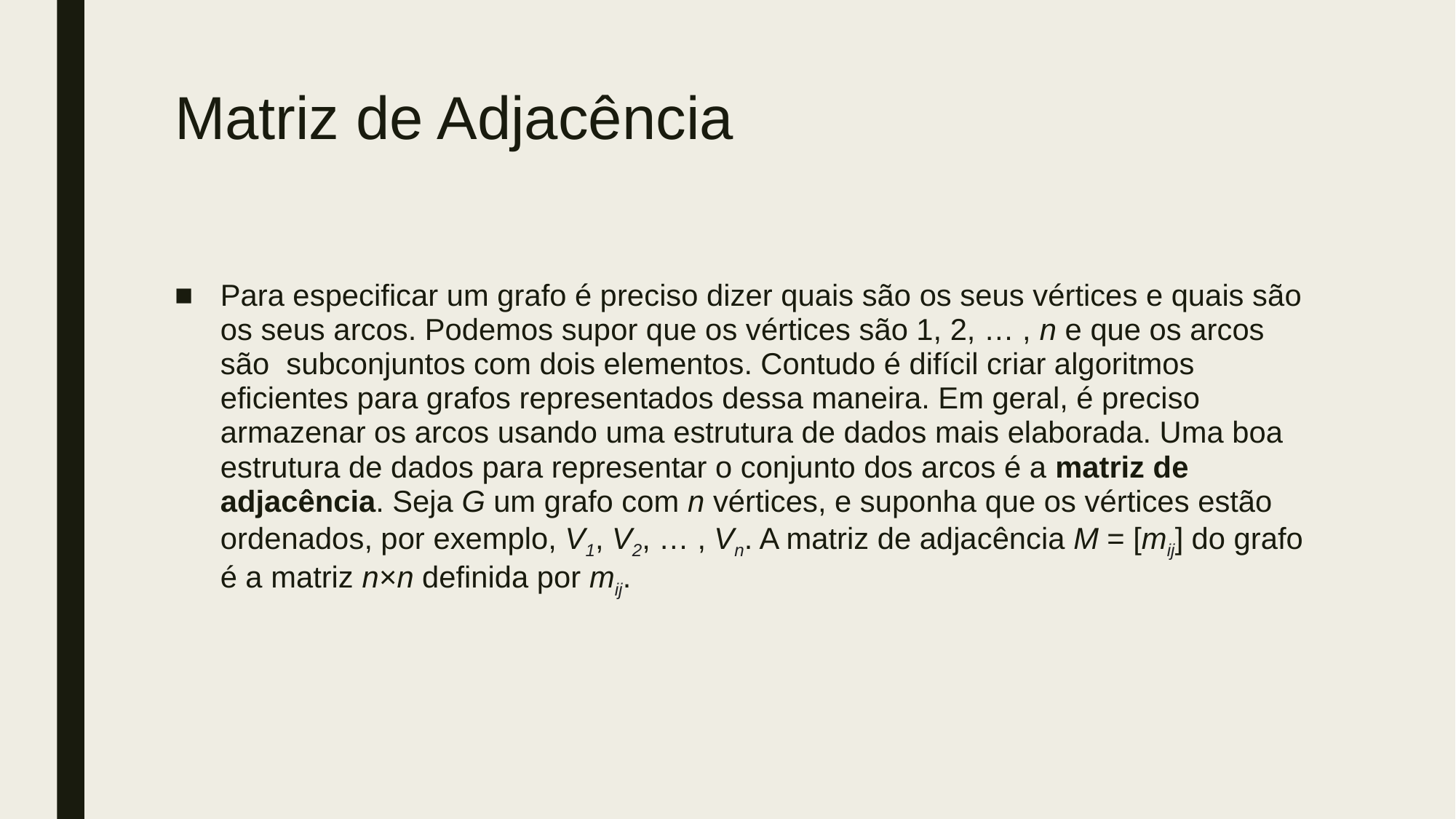

# Matriz de Adjacência
Para especificar um grafo é preciso dizer quais são os seus vértices e quais são os seus arcos. Podemos supor que os vértices são 1, 2, … , n e que os arcos são  subconjuntos com dois elementos. Contudo é difícil criar algoritmos eficientes para grafos representados dessa maneira. Em geral, é preciso armazenar os arcos usando uma estrutura de dados mais elaborada. Uma boa estrutura de dados para representar o conjunto dos arcos é a matriz de adjacência. Seja G um grafo com n vértices, e suponha que os vértices estão ordenados, por exemplo, V1, V2, … , Vn. A matriz de adjacência M = [mij] do grafo é a matriz n×n definida por mij.